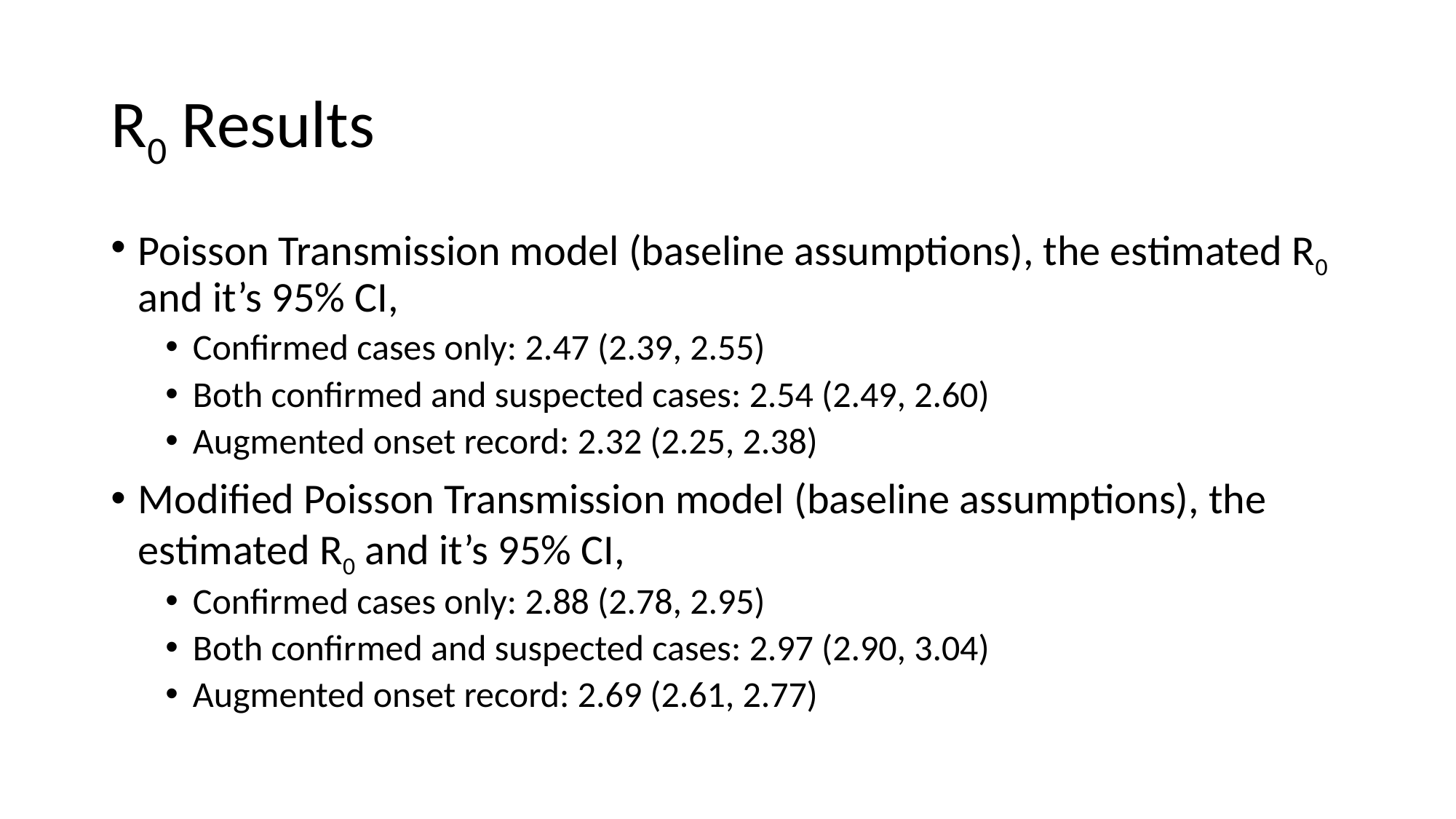

# R0 Results
Poisson Transmission model (baseline assumptions), the estimated R0 and it’s 95% CI,
Confirmed cases only: 2.47 (2.39, 2.55)
Both confirmed and suspected cases: 2.54 (2.49, 2.60)
Augmented onset record: 2.32 (2.25, 2.38)
Modified Poisson Transmission model (baseline assumptions), the estimated R0 and it’s 95% CI,
Confirmed cases only: 2.88 (2.78, 2.95)
Both confirmed and suspected cases: 2.97 (2.90, 3.04)
Augmented onset record: 2.69 (2.61, 2.77)